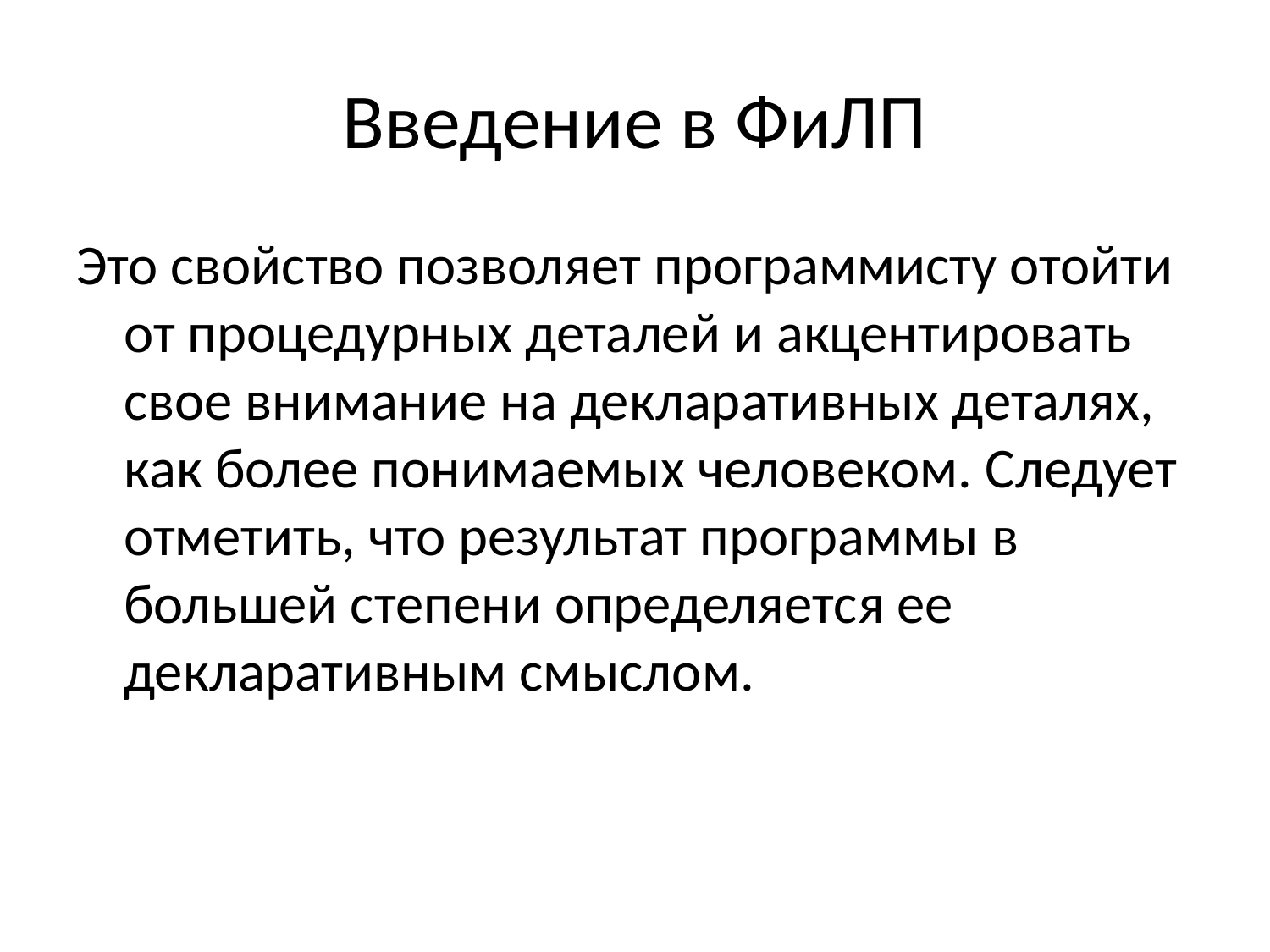

# Введение в ФиЛП
Это свойство позволяет программисту отойти от процедурных деталей и акцентировать свое внимание на декларативных деталях, как более понимаемых человеком. Следует отметить, что результат программы в большей степени определяется ее декларативным смыслом.